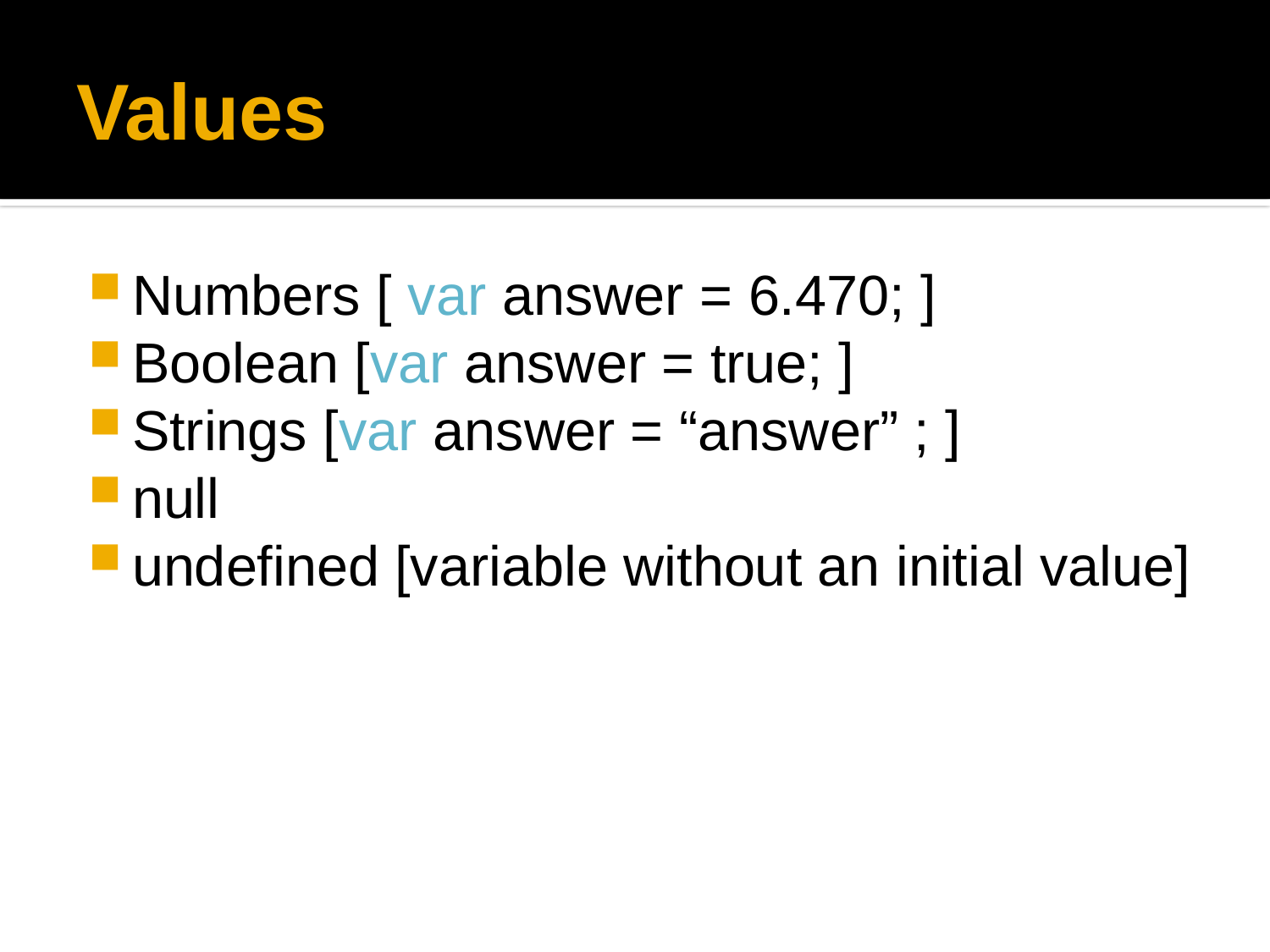

# Values
Numbers [ var answer = 6.470; ]
Boolean [var answer = true; ]
Strings [var answer = “answer” ; ]
null
undefined [variable without an initial value]